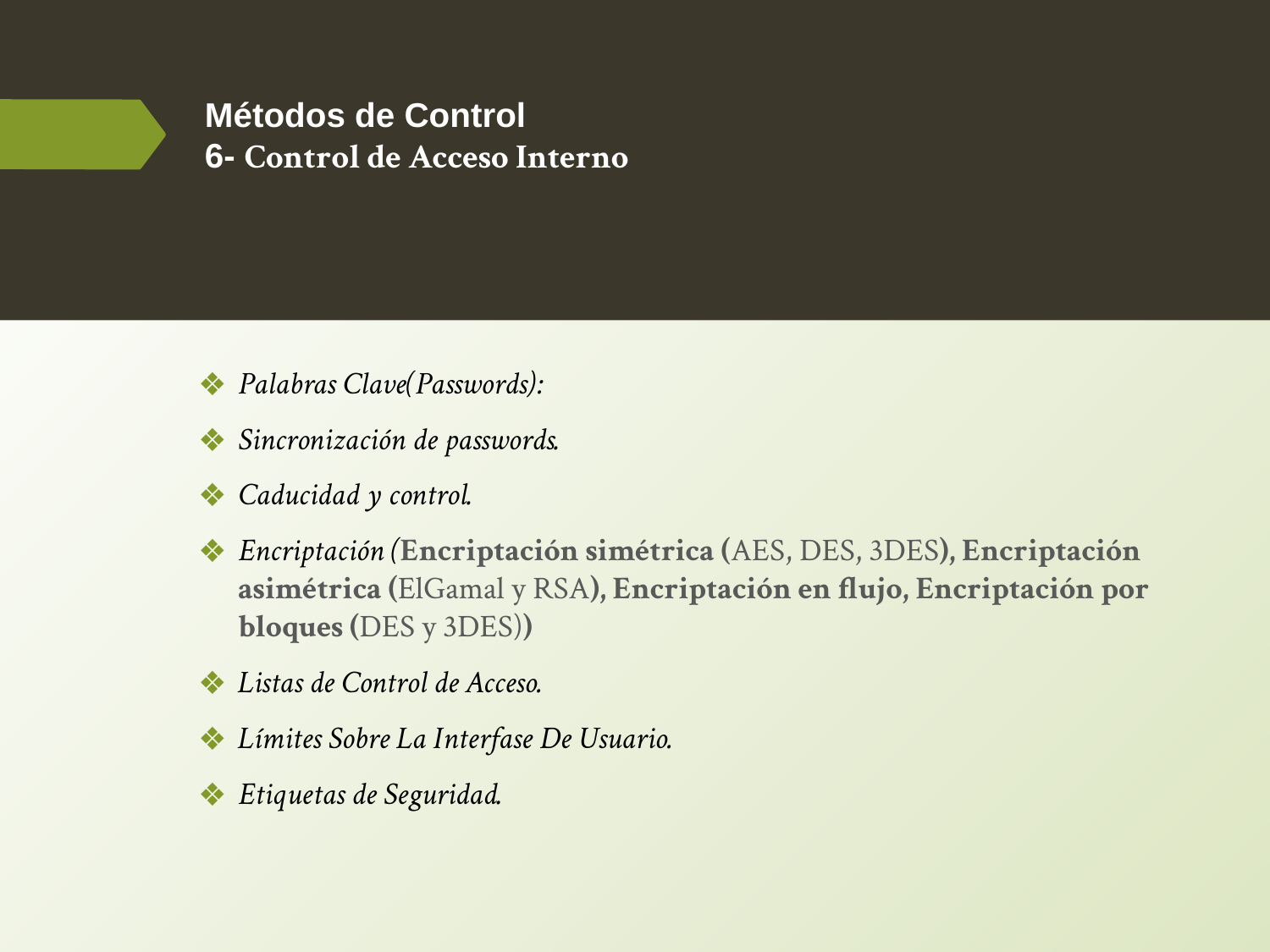

# Métodos de Control 6- Control de Acceso Interno

Palabras Clave(Passwords):
Sincronización de passwords.
Caducidad y control.
Encriptación (Encriptación simétrica (AES, DES, 3DES), Encriptación asimétrica (ElGamal y RSA), Encriptación en flujo, Encriptación por bloques (DES y 3DES))
Listas de Control de Acceso.
Límites Sobre La Interfase De Usuario.
Etiquetas de Seguridad.